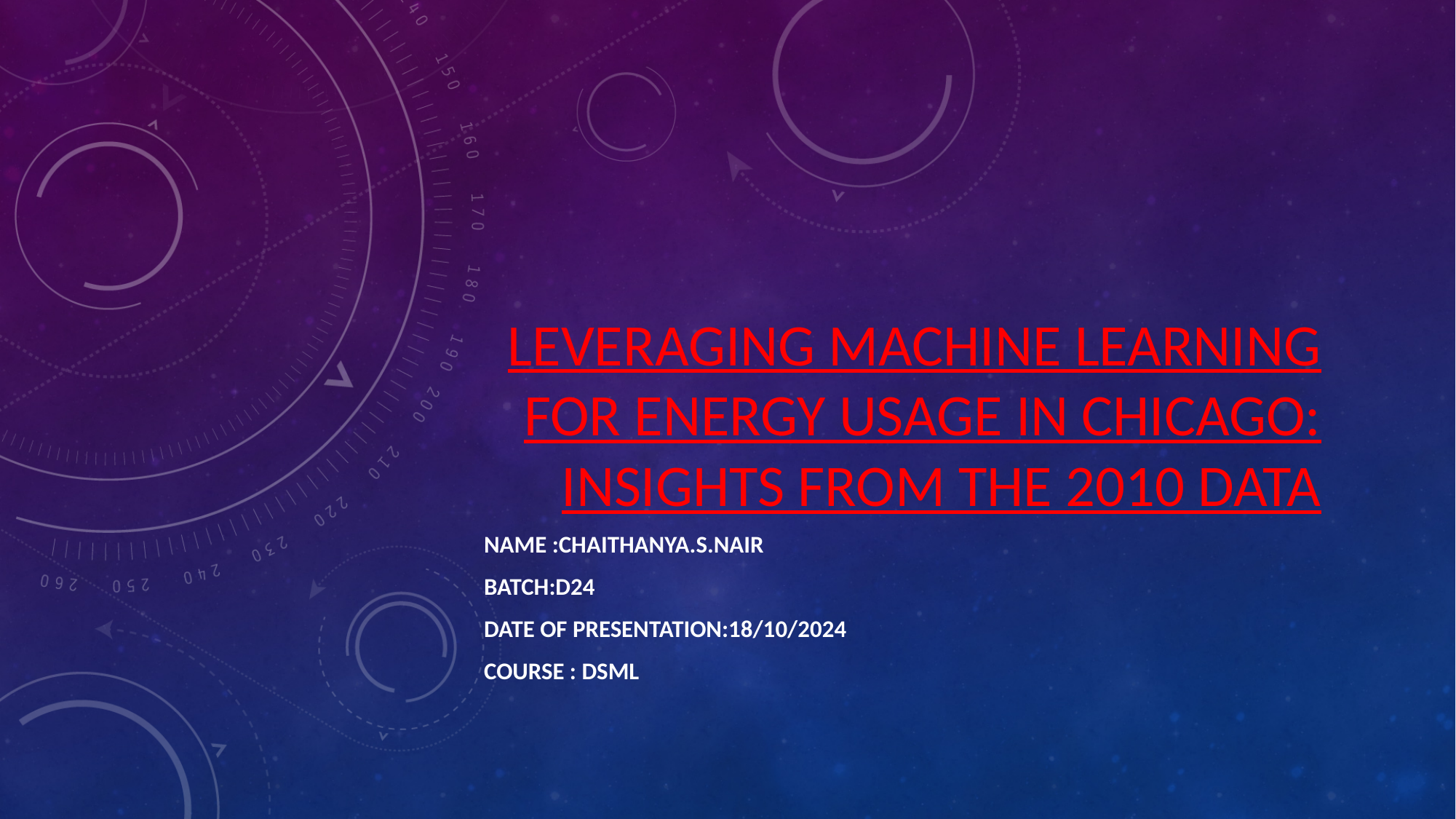

# Leveraging Machine Learning for Energy Usage in Chicago: Insights from the 2010 Data
Name :Chaithanya.S.Nair
Batch:D24
Date of Presentation:18/10/2024
Course : DSML